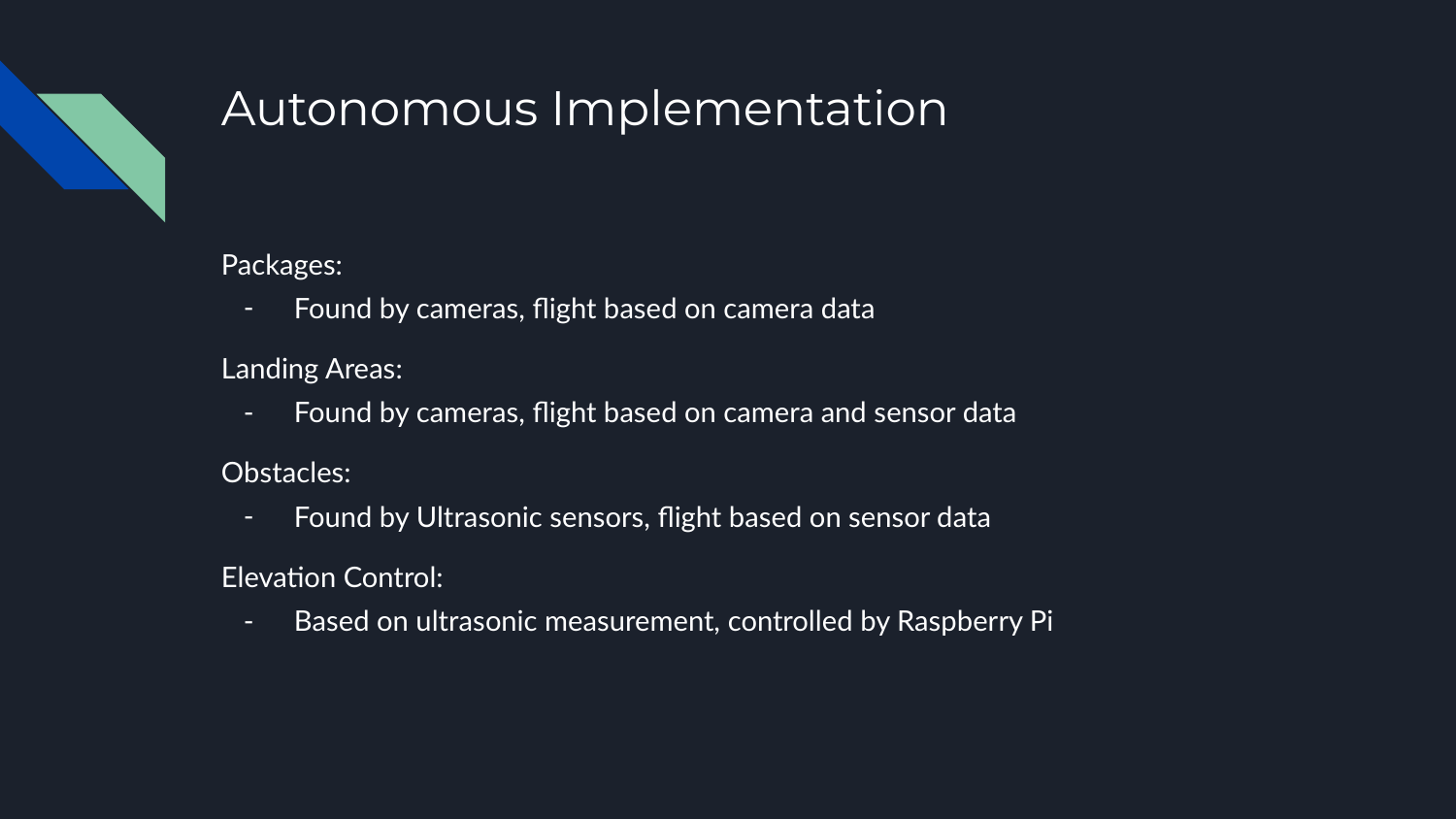

# Autonomous Implementation
Packages:
Found by cameras, flight based on camera data
Landing Areas:
Found by cameras, flight based on camera and sensor data
Obstacles:
Found by Ultrasonic sensors, flight based on sensor data
Elevation Control:
Based on ultrasonic measurement, controlled by Raspberry Pi